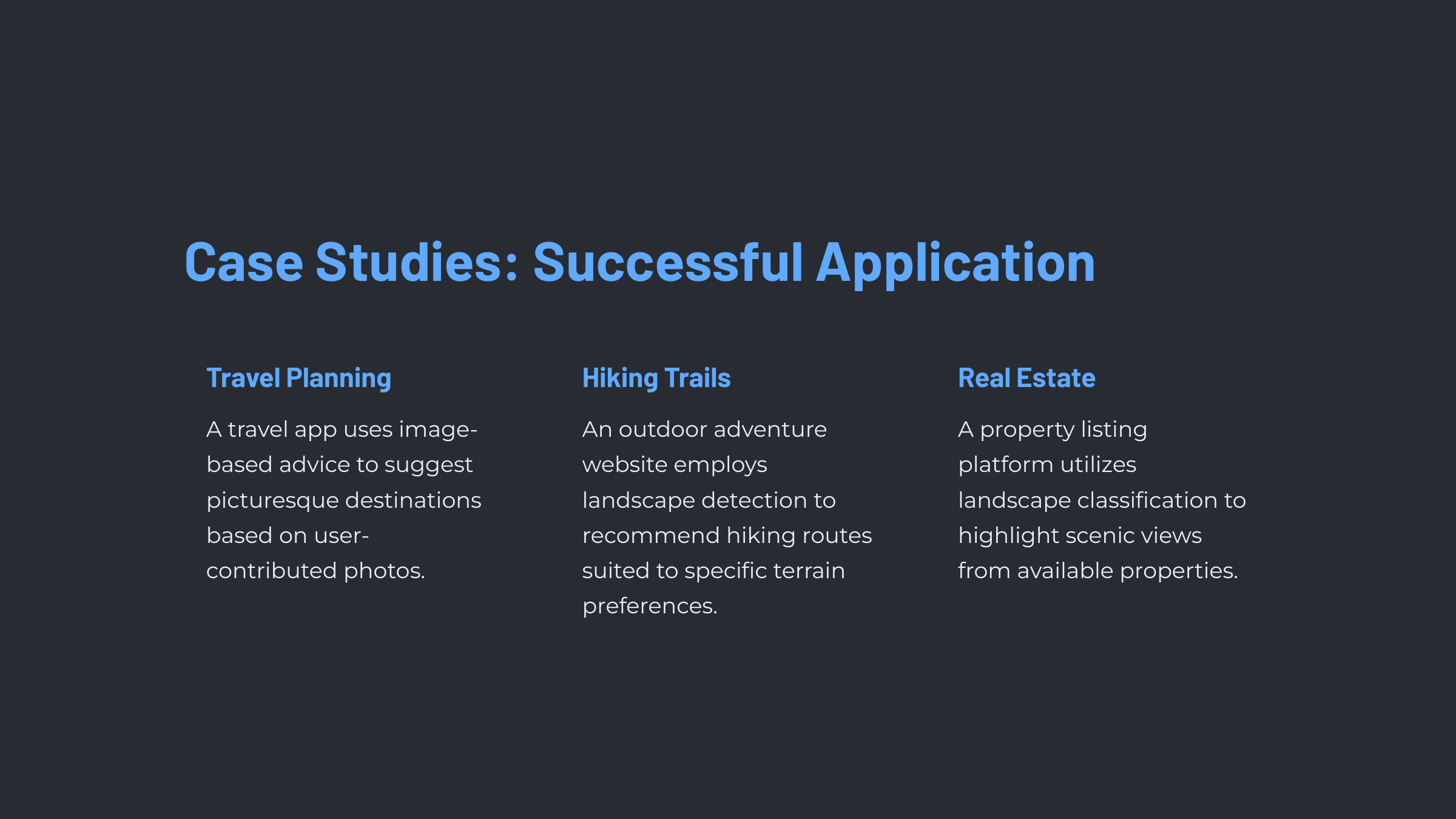

Case Studies: Successful Application

Travel Planning
Hiking Trails
Real Estate
A travel app uses image-based advice to suggest picturesque destinations based on user-contributed photos.
An outdoor adventure website employs landscape detection to recommend hiking routes suited to specific terrain preferences.
A property listing platform utilizes landscape classification to highlight scenic views from available properties.